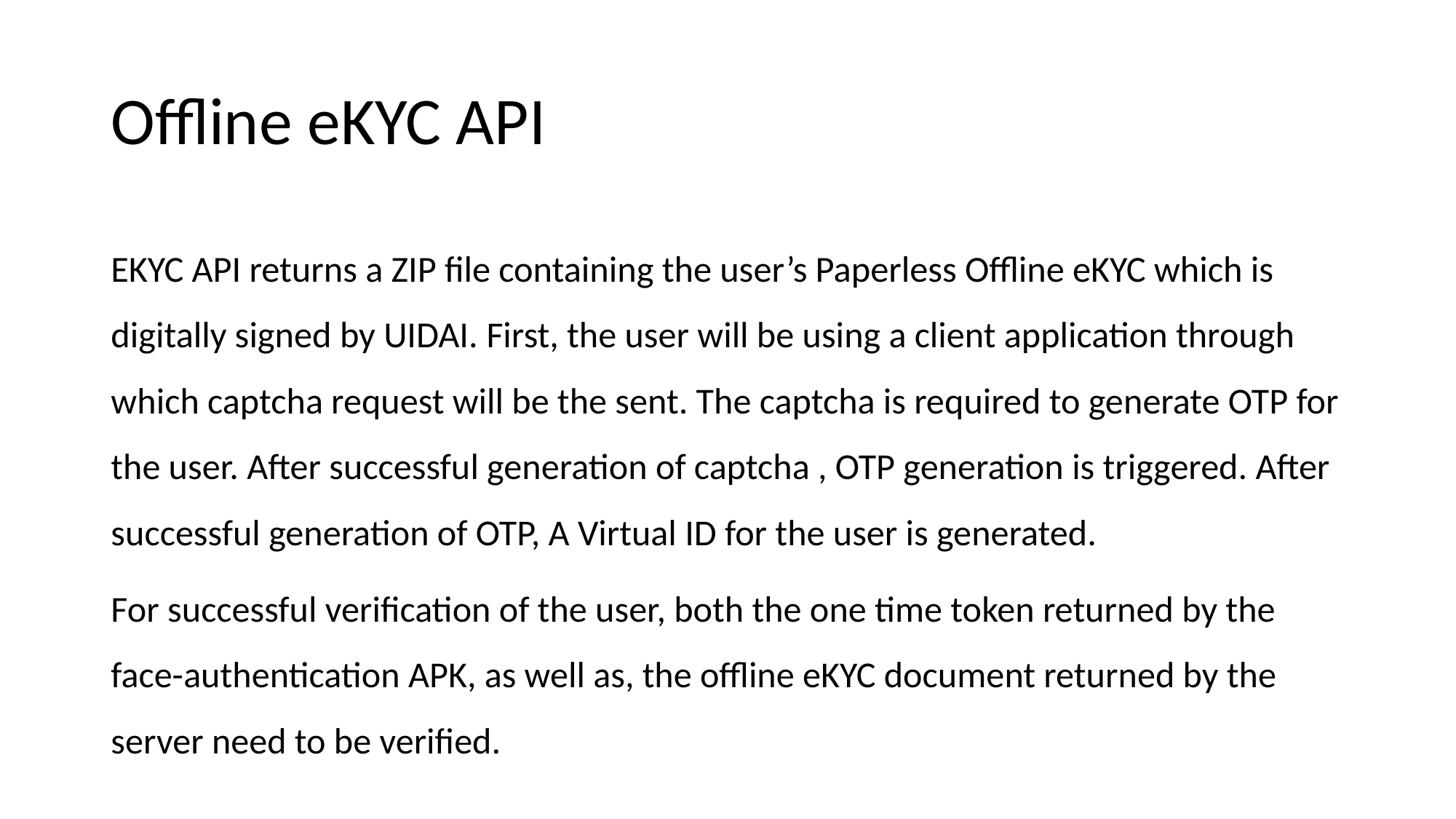

# Offline eKYC API
EKYC API returns a ZIP file containing the user’s Paperless Offline eKYC which is digitally signed by UIDAI. First, the user will be using a client application through which captcha request will be the sent. The captcha is required to generate OTP for the user. After successful generation of captcha , OTP generation is triggered. After successful generation of OTP, A Virtual ID for the user is generated.
For successful verification of the user, both the one time token returned by the face-authentication APK, as well as, the offline eKYC document returned by the server need to be verified.